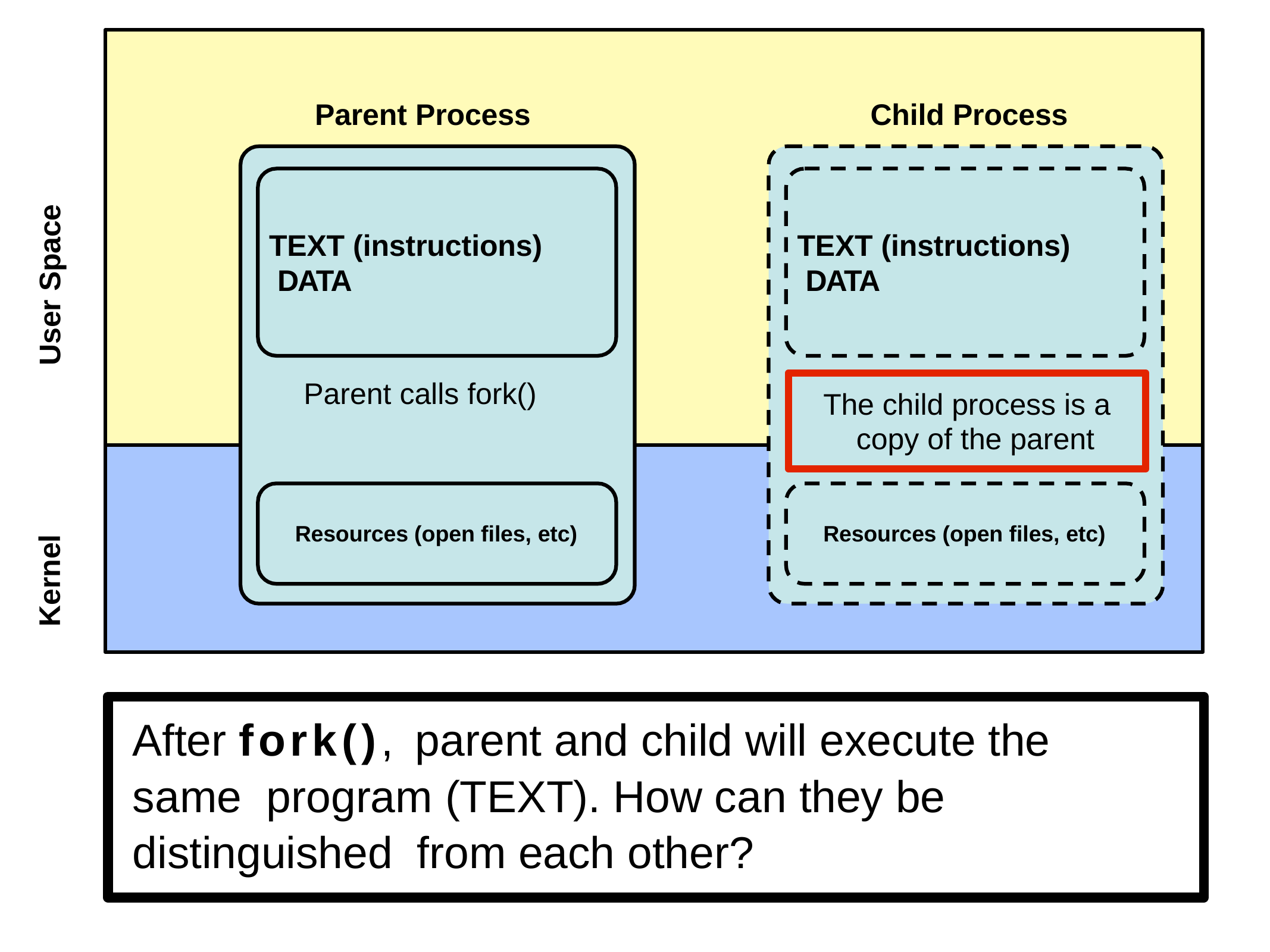

# Parent Process
Child Process

User Space
TEXT (instructions)  DATA
TEXT (instructions)  DATA
Parent calls fork()

The child process is a  copy of the parent

Resources (open files, etc)
Resources (open files, etc)
Kernel

After fork(), parent and child will execute the same  program (TEXT). How can they be distinguished  from each other?